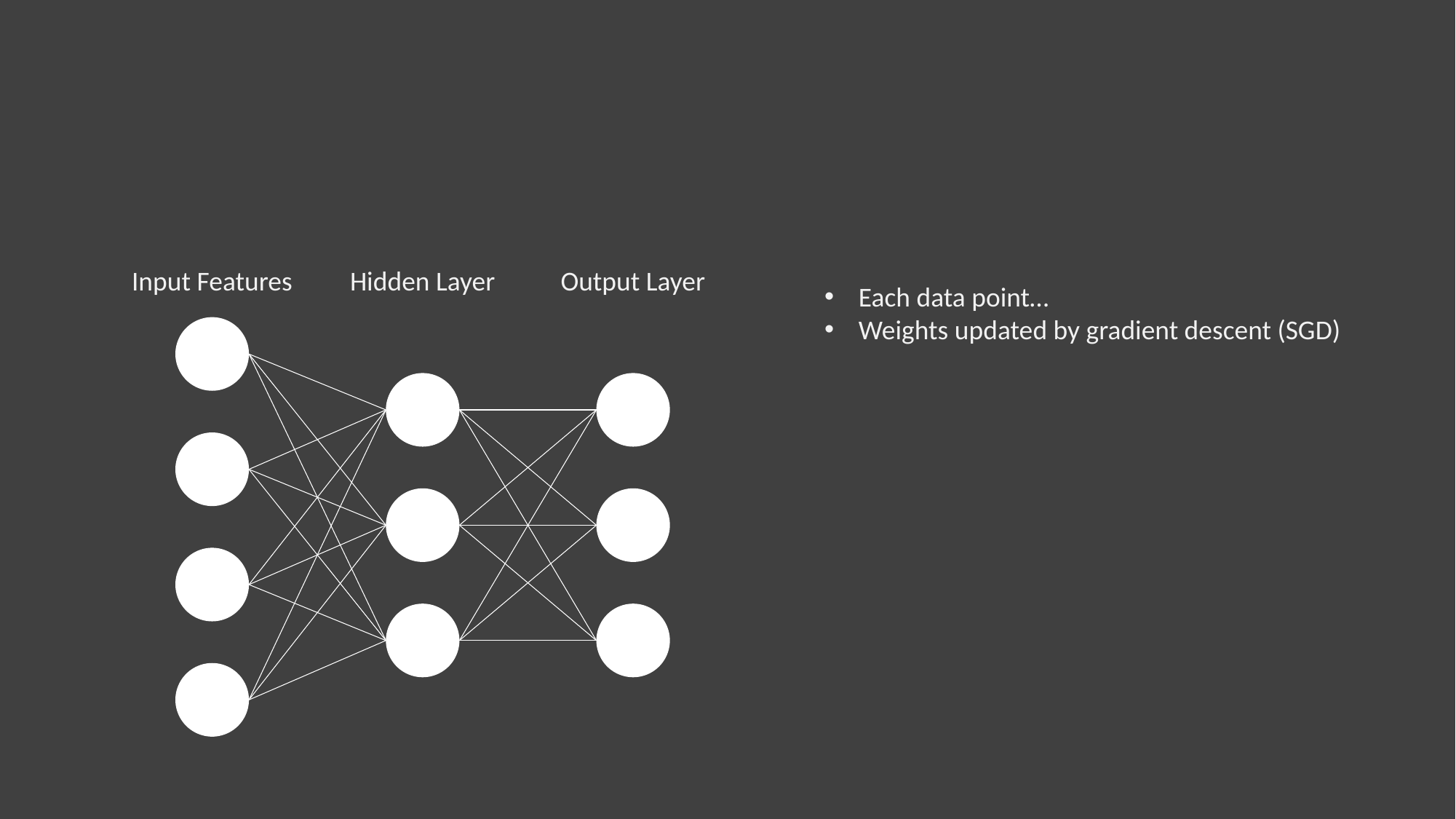

#
Input Features
Hidden Layer
Output Layer
Each data point…
Weights updated by gradient descent (SGD)

d1
a11
a21
d2
a12
a22
d3
a13
a23
d4